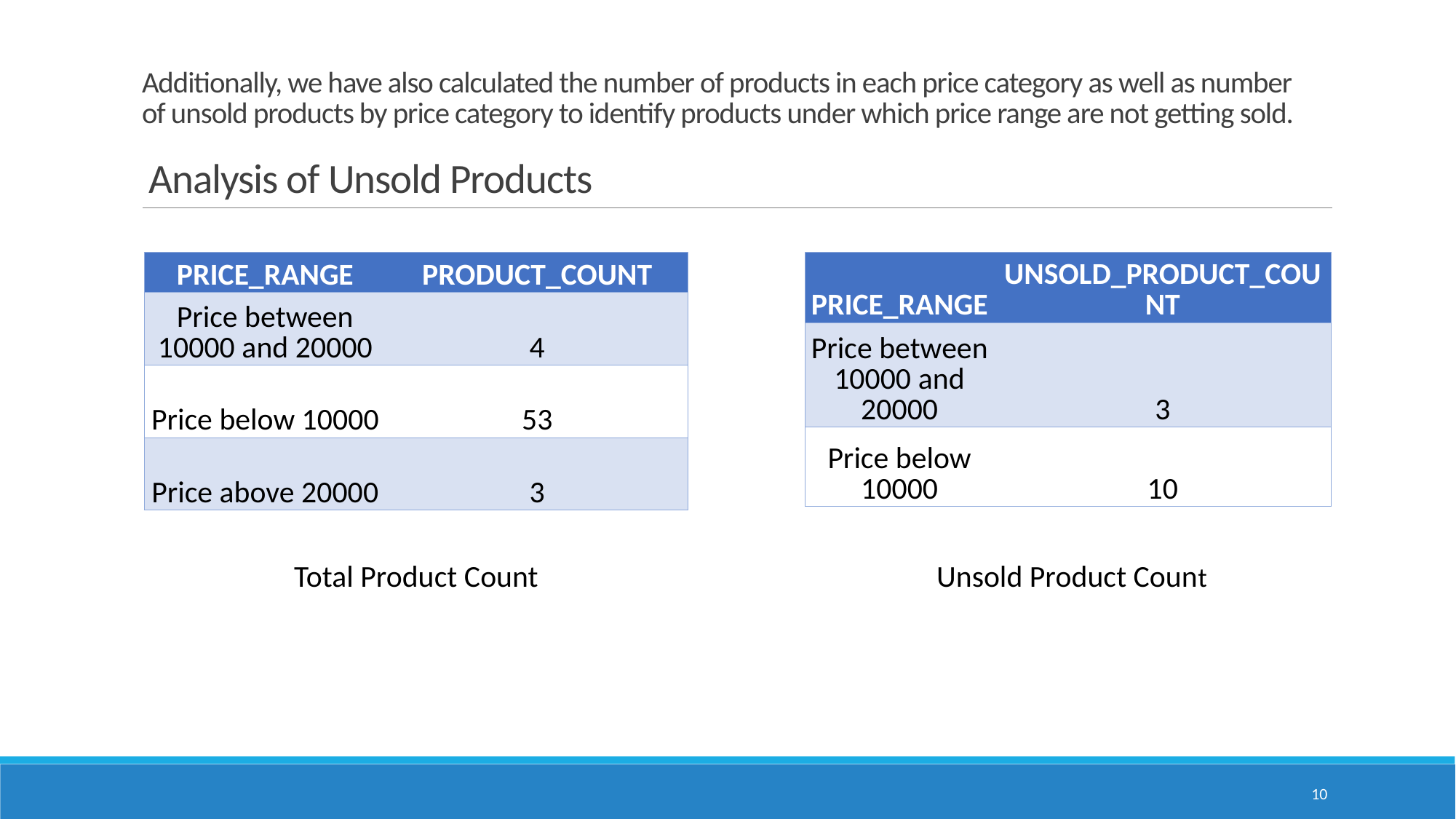

# Additionally, we have also calculated the number of products in each price category as well as number of unsold products by price category to identify products under which price range are not getting sold. Analysis of Unsold Products
| PRICE\_RANGE | PRODUCT\_COUNT |
| --- | --- |
| Price between 10000 and 20000 | 4 |
| Price below 10000 | 53 |
| Price above 20000 | 3 |
| PRICE\_RANGE | UNSOLD\_PRODUCT\_COUNT |
| --- | --- |
| Price between 10000 and 20000 | 3 |
| Price below 10000 | 10 |
Total Product Count
Unsold Product Count
10